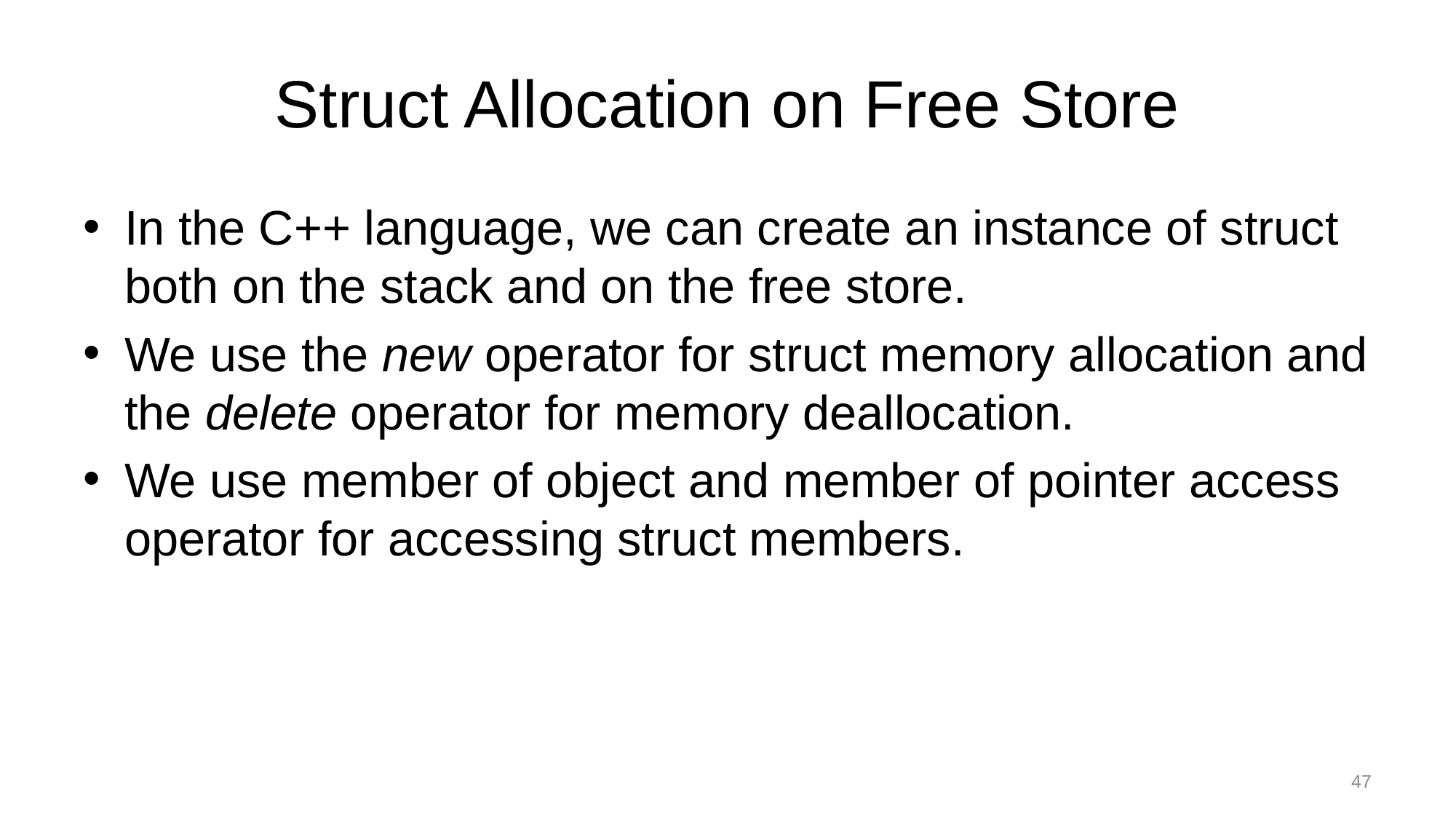

# Struct Allocation on Free Store
In the C++ language, we can create an instance of struct both on the stack and on the free store.
We use the new operator for struct memory allocation and the delete operator for memory deallocation.
We use member of object and member of pointer access operator for accessing struct members.
47